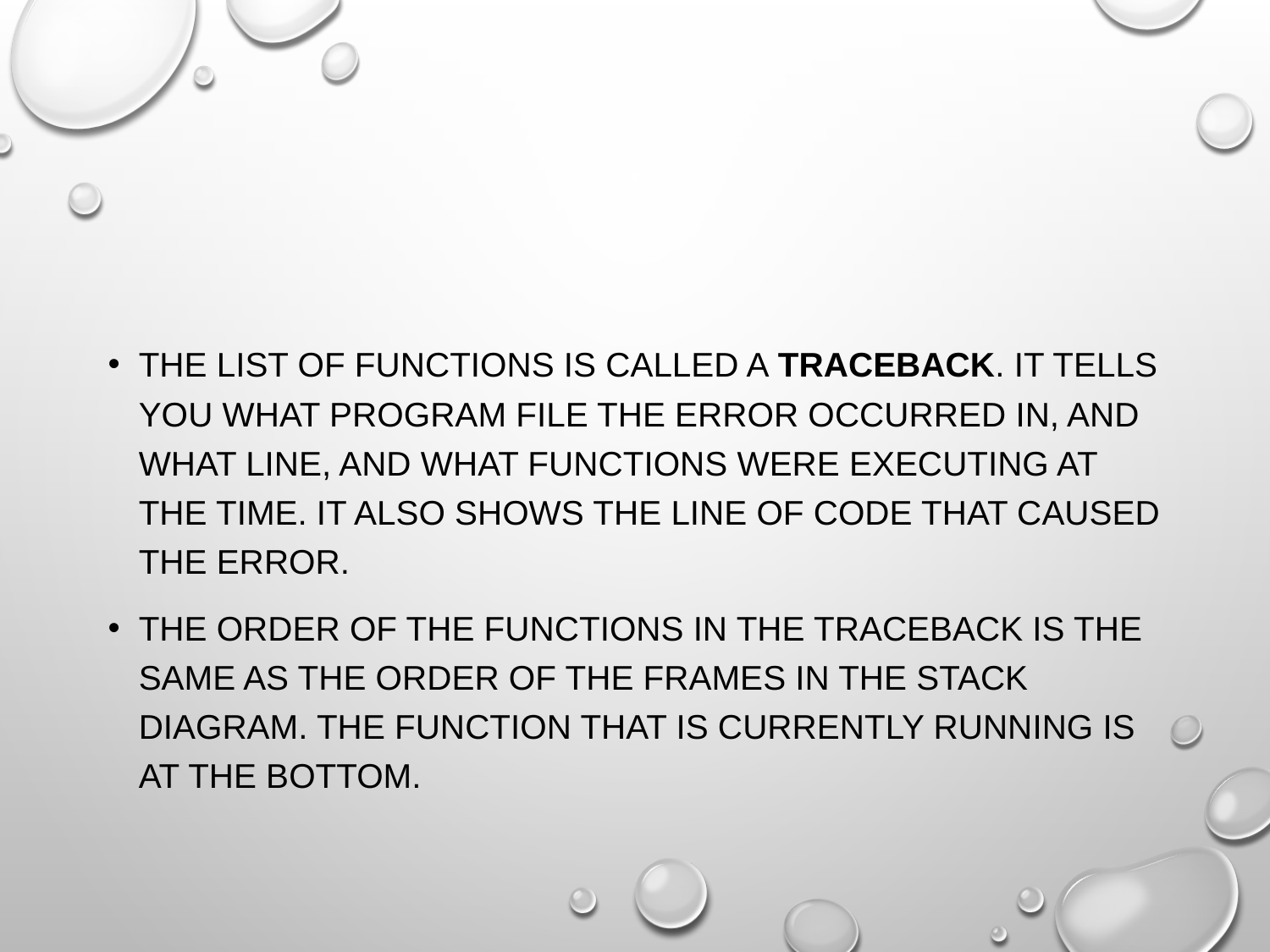

#
The list of functions is called a traceback. It tells you what program file the error occurred in, and what line, and what functions were executing at the time. It also shows the line of code that caused the error.
The order of the functions in the traceback is the same as the order of the frames in the stack diagram. The function that is currently running is at the bottom.